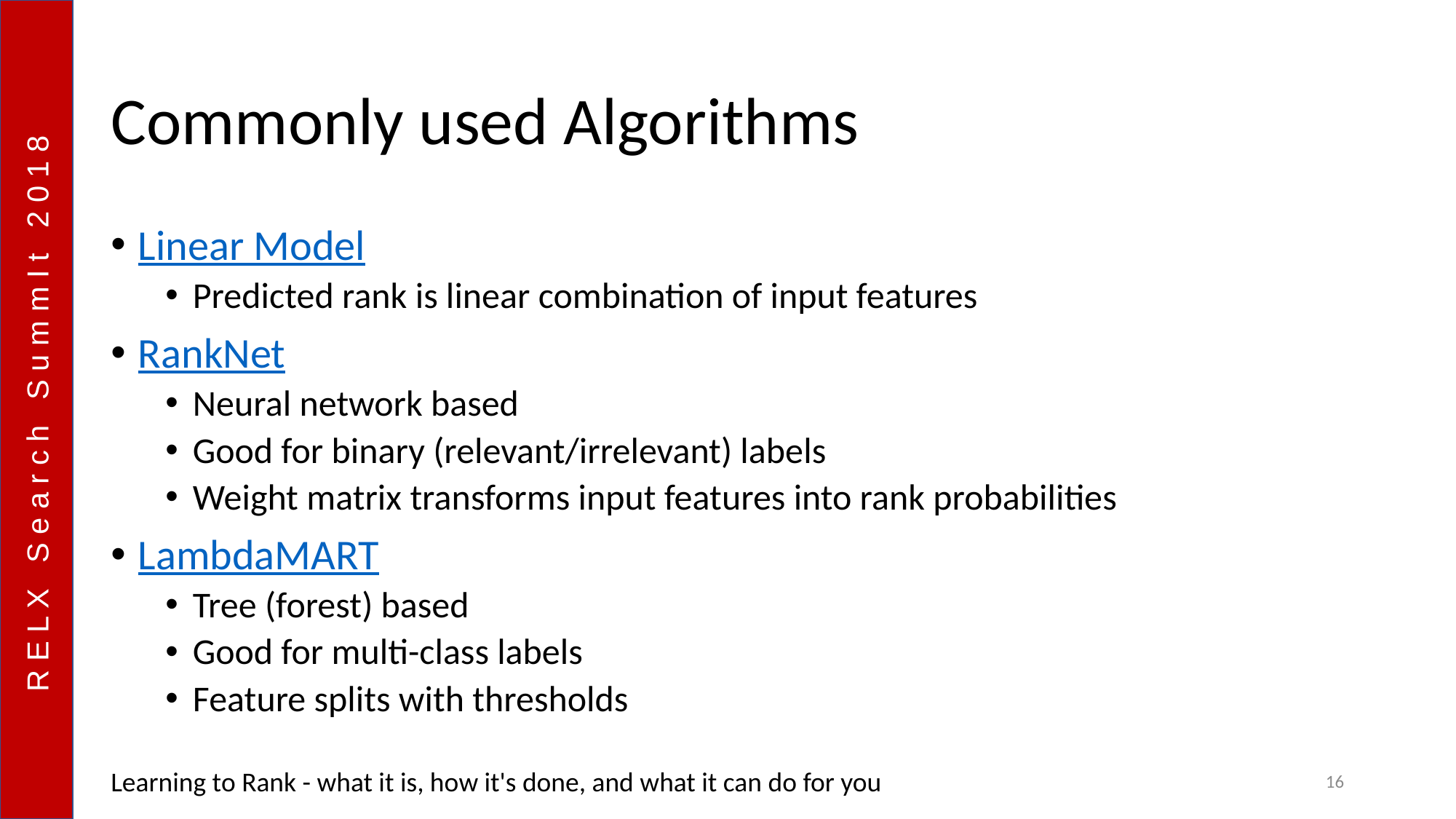

# Commonly used Algorithms
Linear Model
Predicted rank is linear combination of input features
RankNet
Neural network based
Good for binary (relevant/irrelevant) labels
Weight matrix transforms input features into rank probabilities
LambdaMART
Tree (forest) based
Good for multi-class labels
Feature splits with thresholds

Learning to Rank - what it is, how it's done, and what it can do for you
16